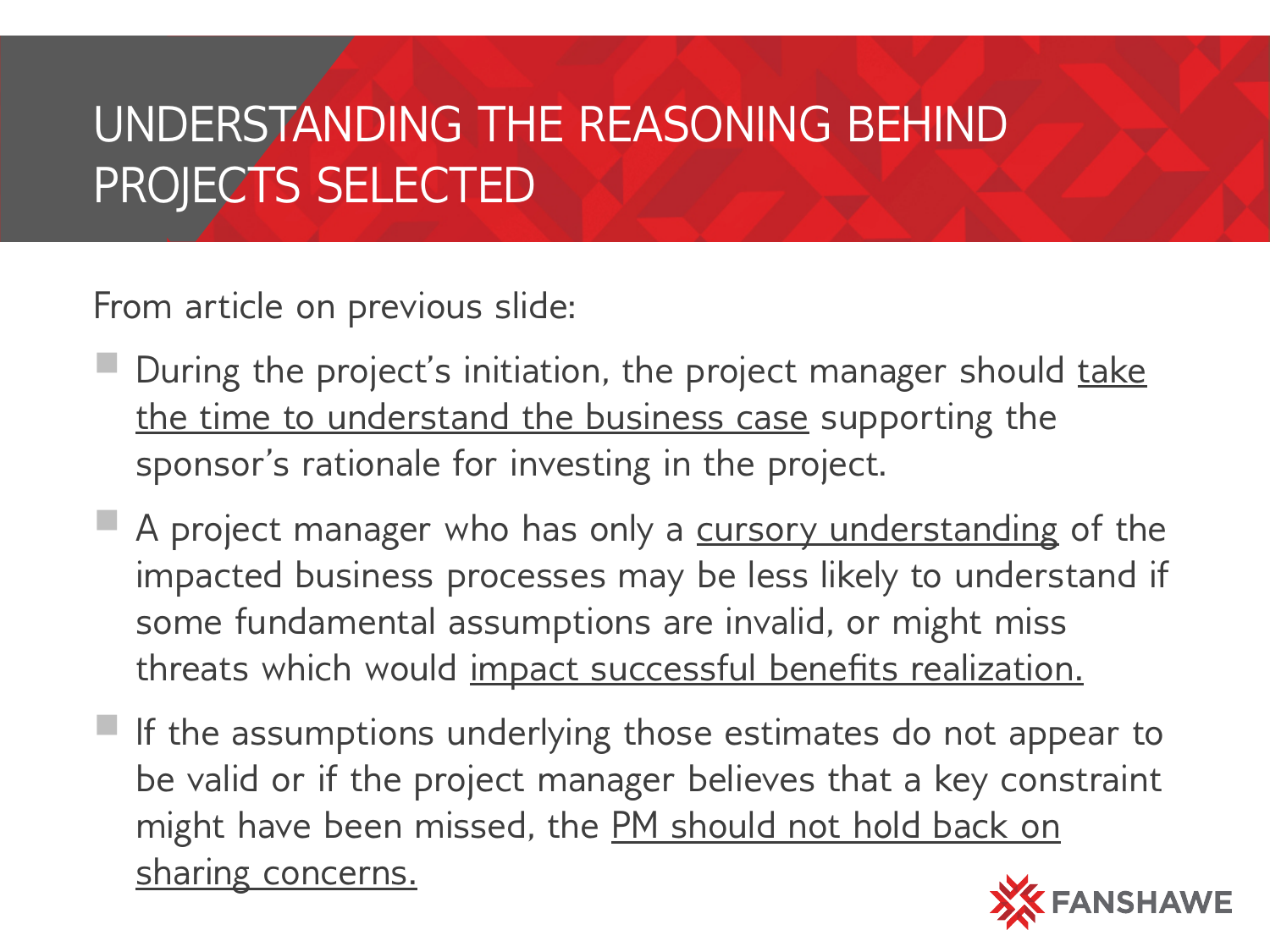

# Understanding the reasoning behind projects selected
From article on previous slide:
During the project’s initiation, the project manager should take the time to understand the business case supporting the sponsor’s rationale for investing in the project.
A project manager who has only a cursory understanding of the impacted business processes may be less likely to understand if some fundamental assumptions are invalid, or might miss threats which would impact successful benefits realization.
If the assumptions underlying those estimates do not appear to be valid or if the project manager believes that a key constraint might have been missed, the PM should not hold back on sharing concerns.